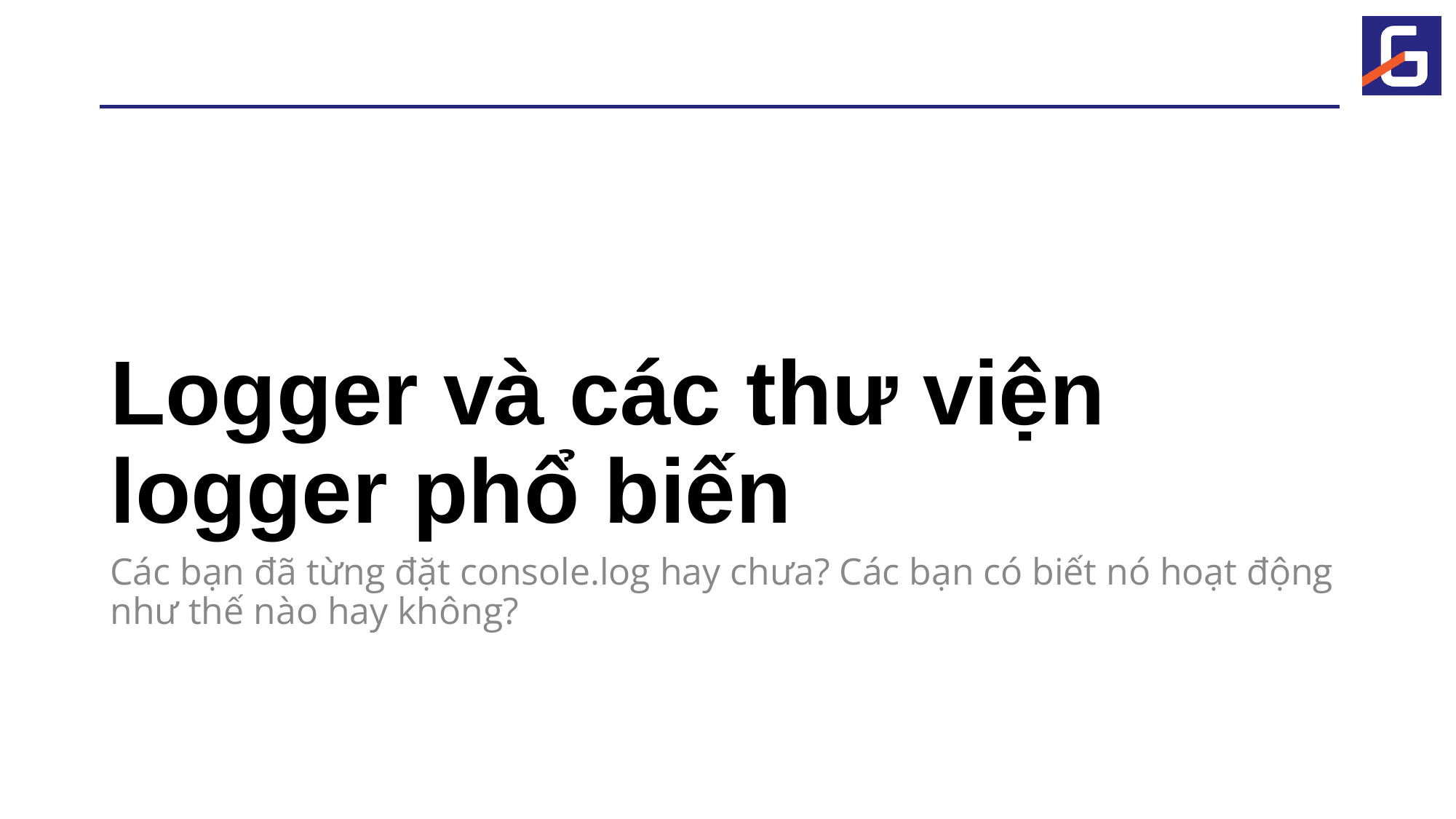

# Logger và các thư viện logger phổ biến
Các bạn đã từng đặt console.log hay chưa? Các bạn có biết nó hoạt động như thế nào hay không?